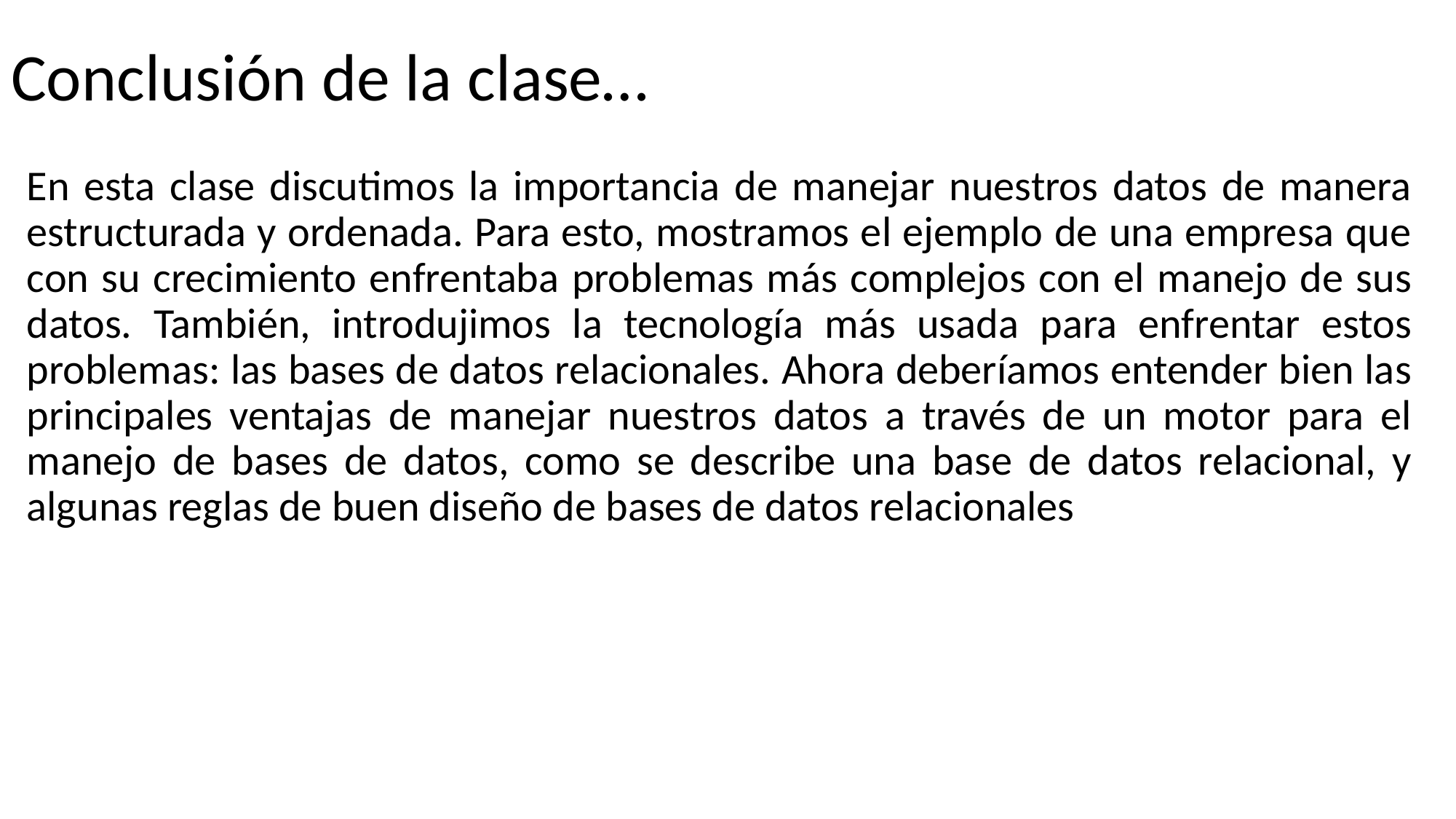

# Conclusión de la clase…
En esta clase discutimos la importancia de manejar nuestros datos de manera estructurada y ordenada. Para esto, mostramos el ejemplo de una empresa que con su crecimiento enfrentaba problemas más complejos con el manejo de sus datos. También, introdujimos la tecnología más usada para enfrentar estos problemas: las bases de datos relacionales. Ahora deberíamos entender bien las principales ventajas de manejar nuestros datos a través de un motor para el manejo de bases de datos, como se describe una base de datos relacional, y algunas reglas de buen diseño de bases de datos relacionales